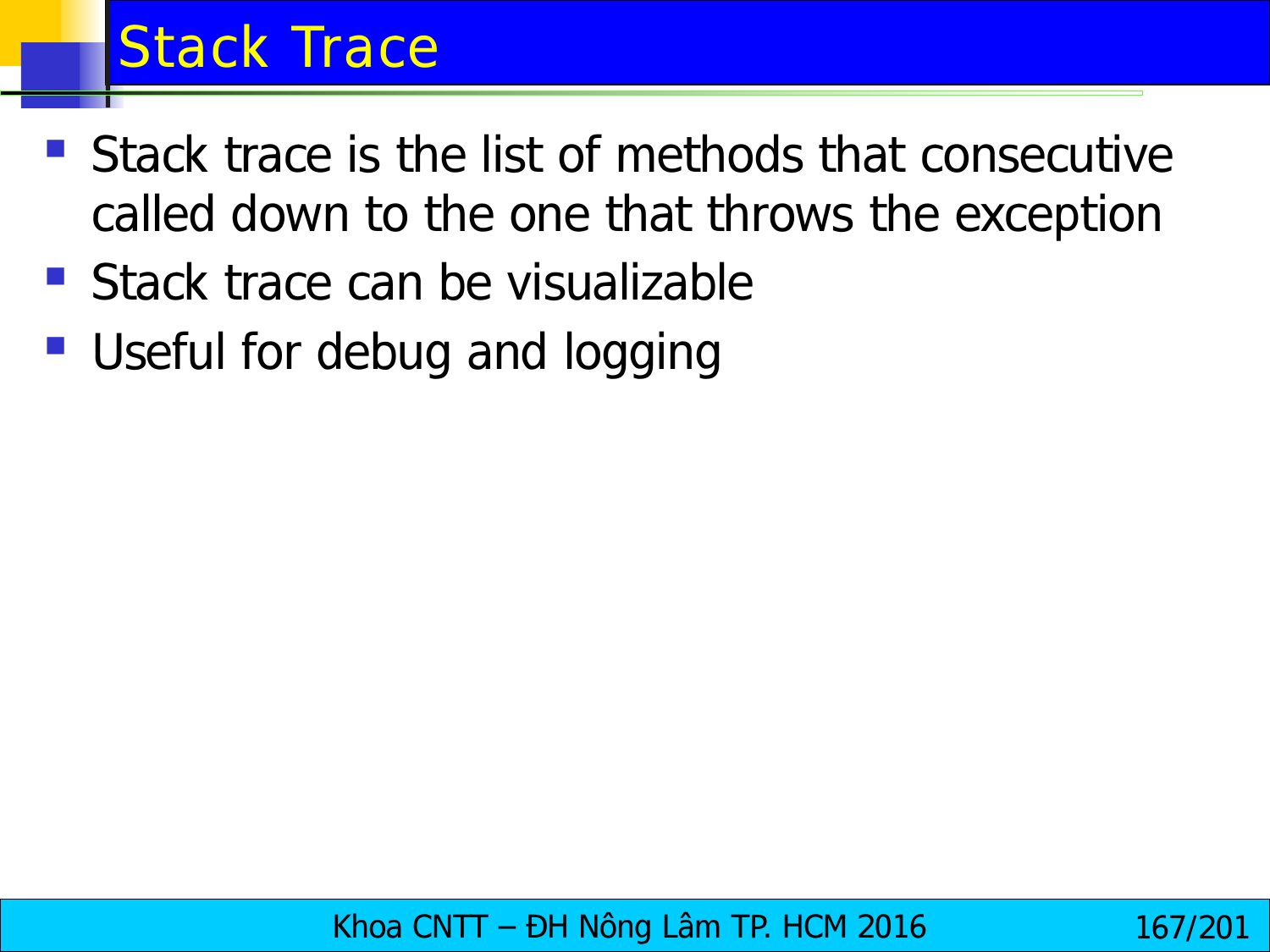

# Stack Trace
Stack trace is the list of methods that consecutive called down to the one that throws the exception
Stack trace can be visualizable
Useful for debug and logging